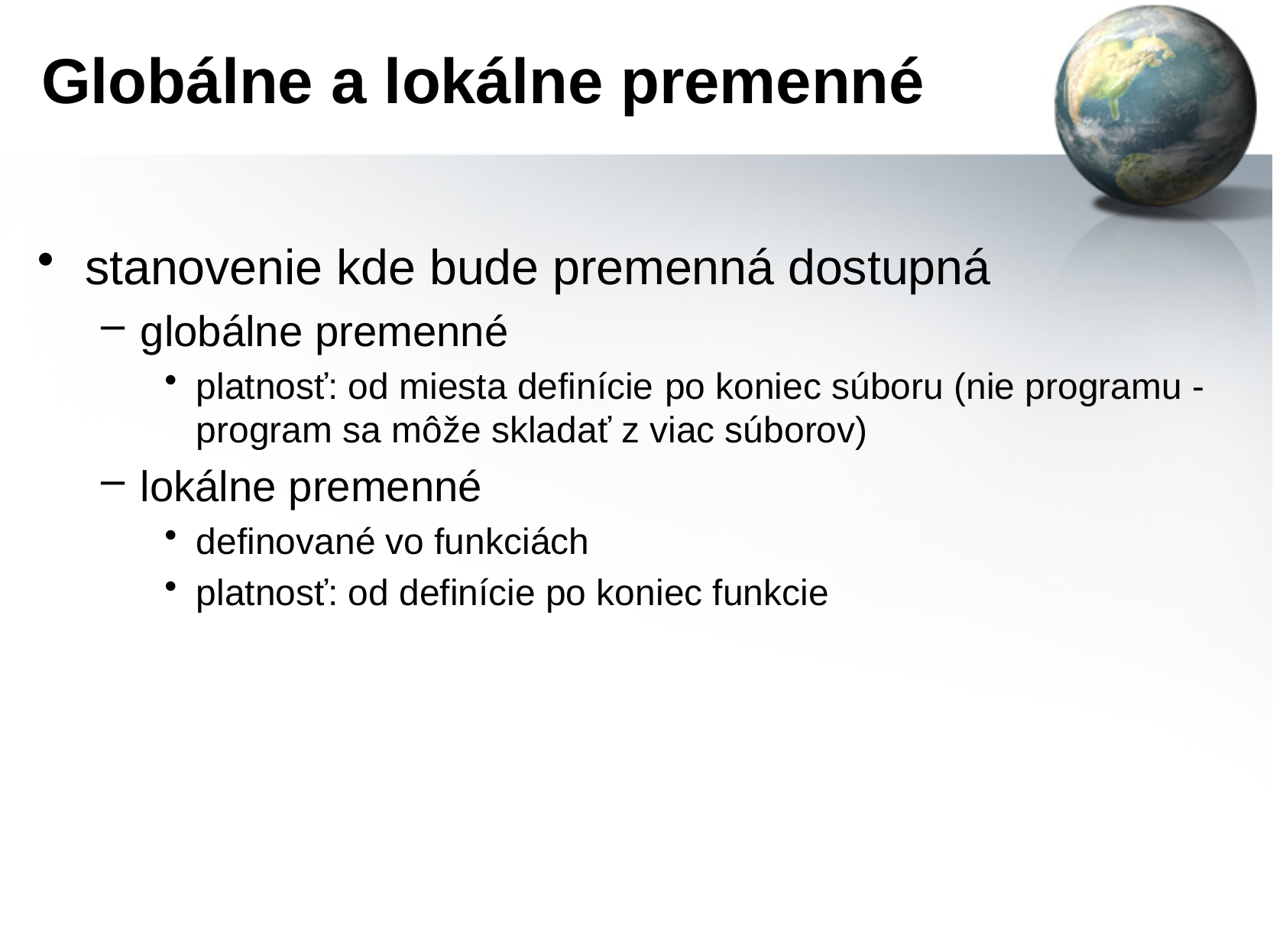

# Globálne a lokálne premenné
stanovenie kde bude premenná dostupná
globálne premenné
platnosť: od miesta definície po koniec súboru (nie programu - program sa môže skladať z viac súborov)
lokálne premenné
definované vo funkciách
platnosť: od definície po koniec funkcie